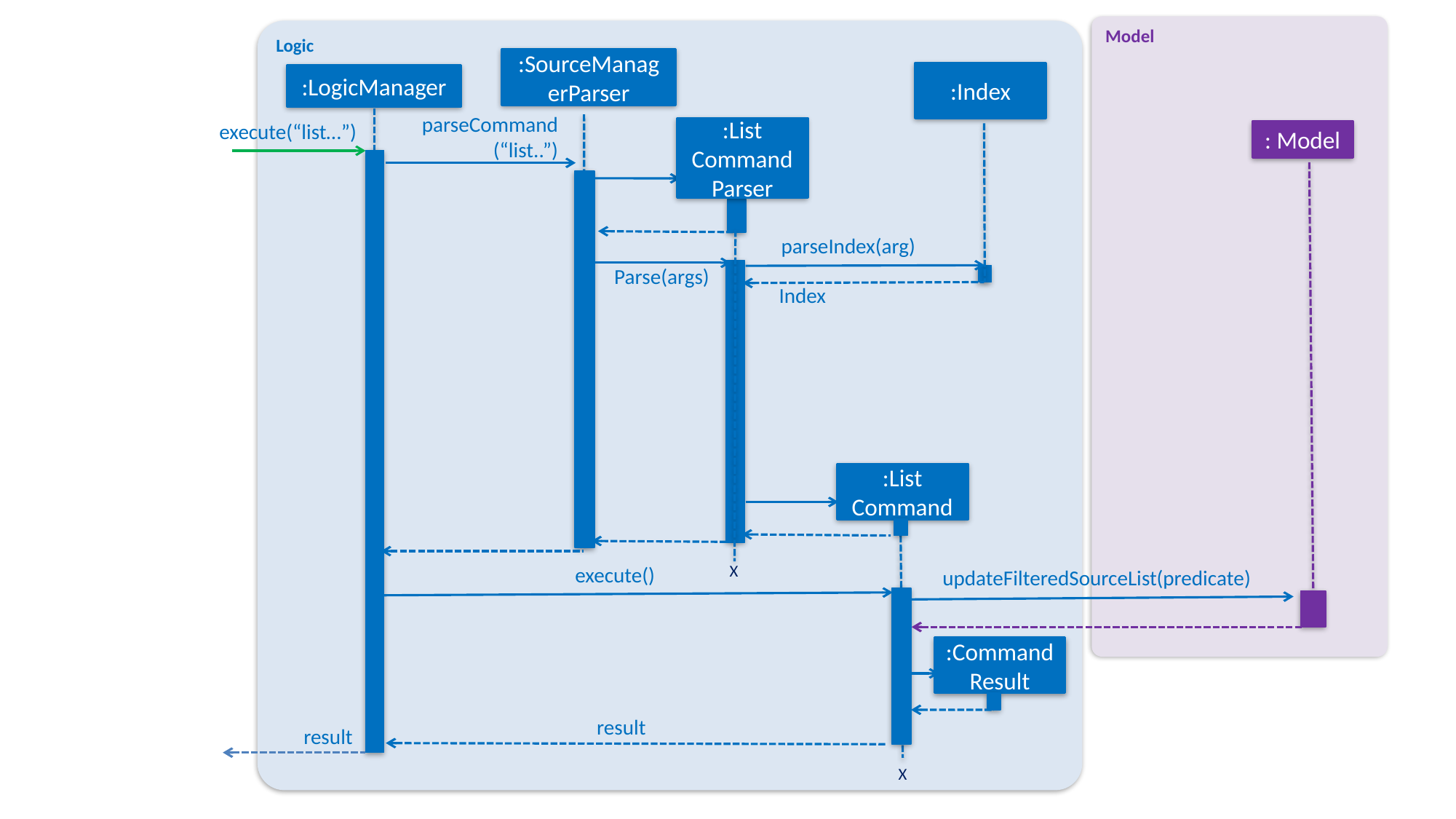

Model
Logic
:SourceManagerParser
:Index
:LogicManager
parseCommand
(“list..”)
execute(“list…”)
:List
CommandParser
: Model

parseIndex(arg)

Parse(args)

Index
:List
Command

X
execute()
updateFilteredSourceList(predicate)

:Command
Result

result
result
X